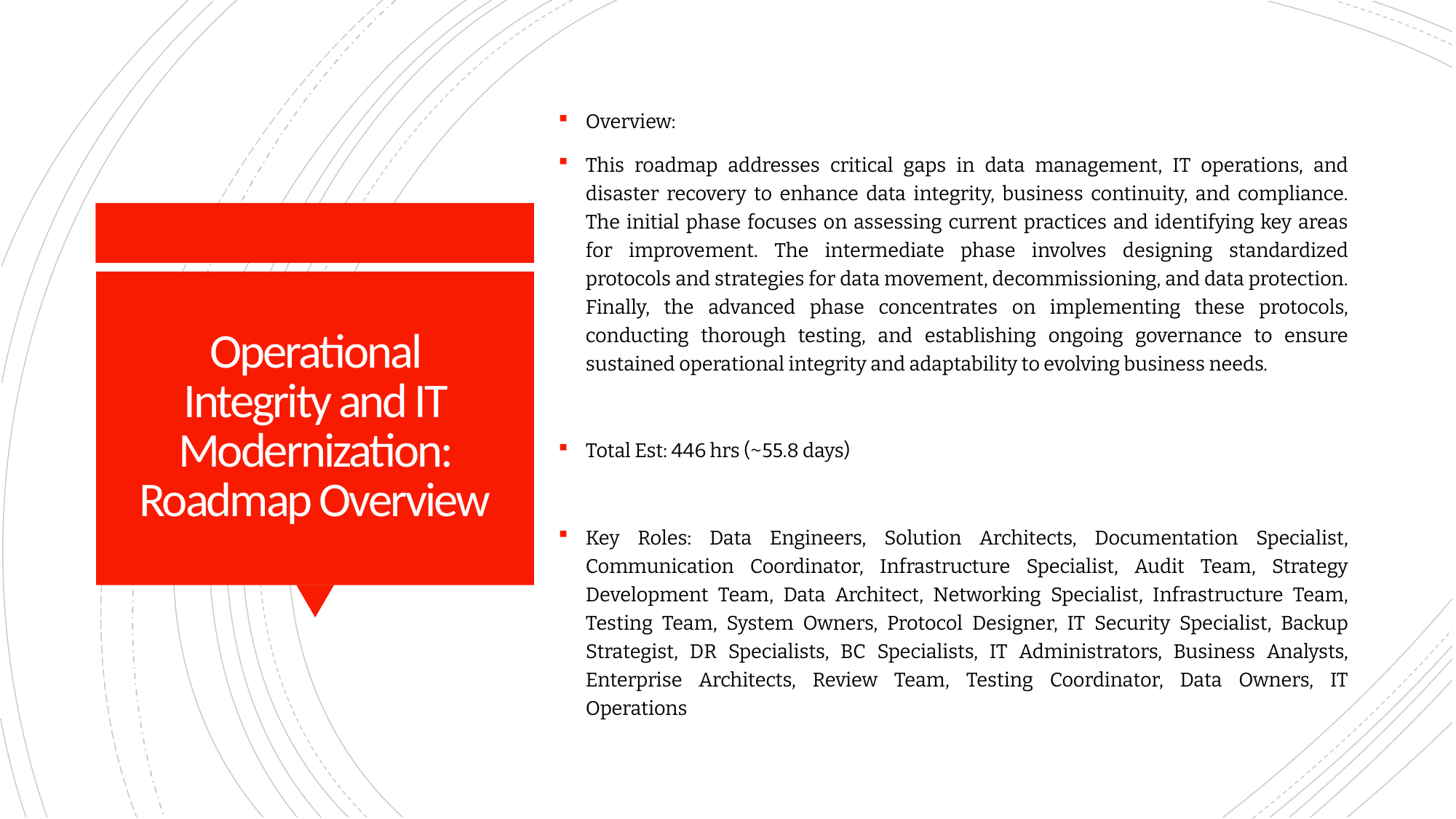

Overview:
This roadmap addresses critical gaps in data management, IT operations, and disaster recovery to enhance data integrity, business continuity, and compliance. The initial phase focuses on assessing current practices and identifying key areas for improvement. The intermediate phase involves designing standardized protocols and strategies for data movement, decommissioning, and data protection. Finally, the advanced phase concentrates on implementing these protocols, conducting thorough testing, and establishing ongoing governance to ensure sustained operational integrity and adaptability to evolving business needs.

Total Est: 446 hrs (~55.8 days)

Key Roles: Data Engineers, Solution Architects, Documentation Specialist, Communication Coordinator, Infrastructure Specialist, Audit Team, Strategy Development Team, Data Architect, Networking Specialist, Infrastructure Team, Testing Team, System Owners, Protocol Designer, IT Security Specialist, Backup Strategist, DR Specialists, BC Specialists, IT Administrators, Business Analysts, Enterprise Architects, Review Team, Testing Coordinator, Data Owners, IT Operations
# Operational Integrity and IT Modernization: Roadmap Overview